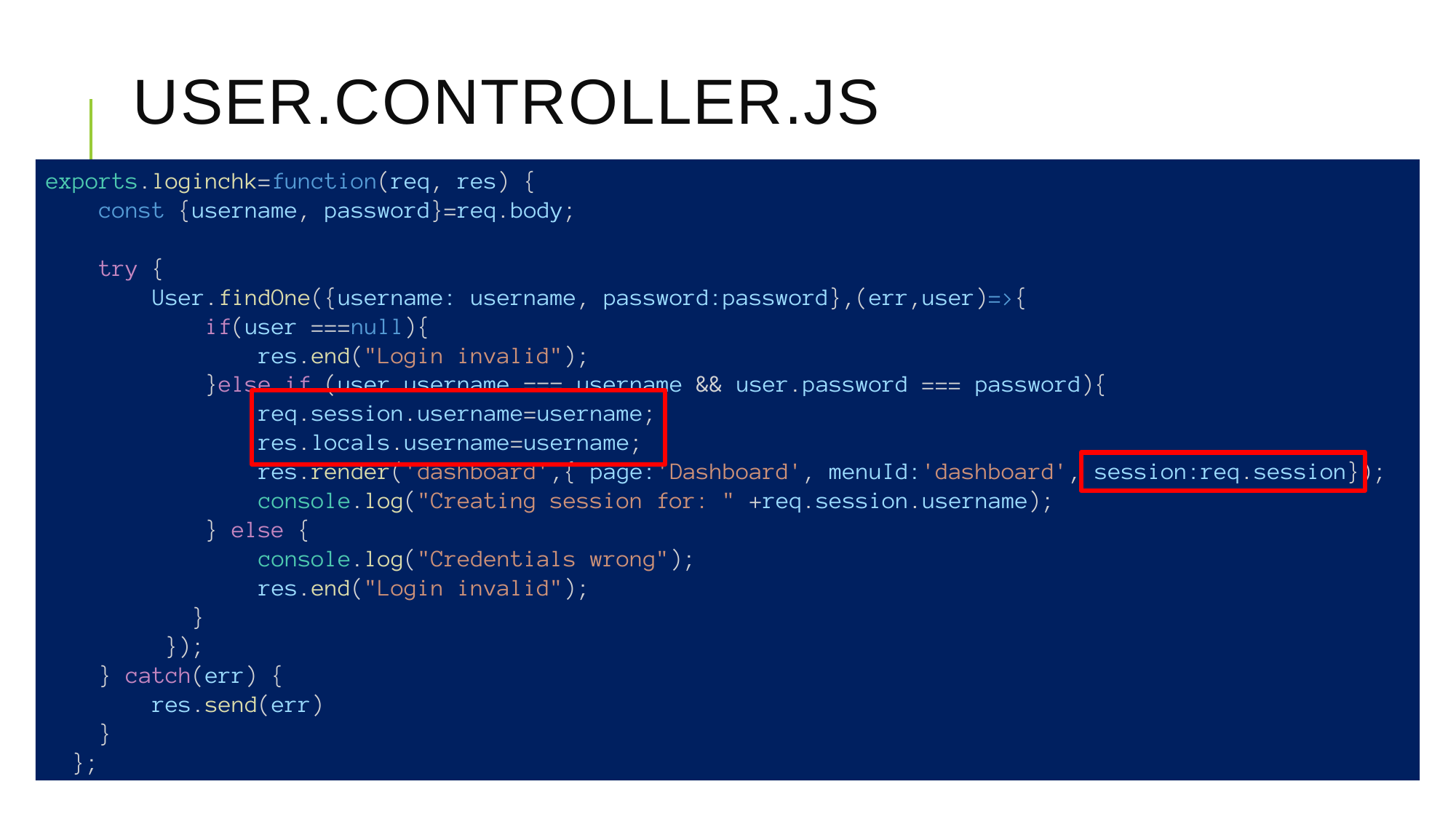

# User.controller.js
exports.loginchk=function(req, res) {
    const {username, password}=req.body;

    try {
        User.findOne({username: username, password:password},(err,user)=>{
            if(user ===null){
                res.end("Login invalid");
            }else if (user.username === username && user.password === password){
                req.session.username=username;
                res.locals.username=username;
                res.render('dashboard',{ page:'Dashboard', menuId:'dashboard', session:req.session});
                console.log("Creating session for: " +req.session.username);
            } else {
                console.log("Credentials wrong");
                res.end("Login invalid");
           }
         });
    } catch(err) {
        res.send(err)
    }
  };